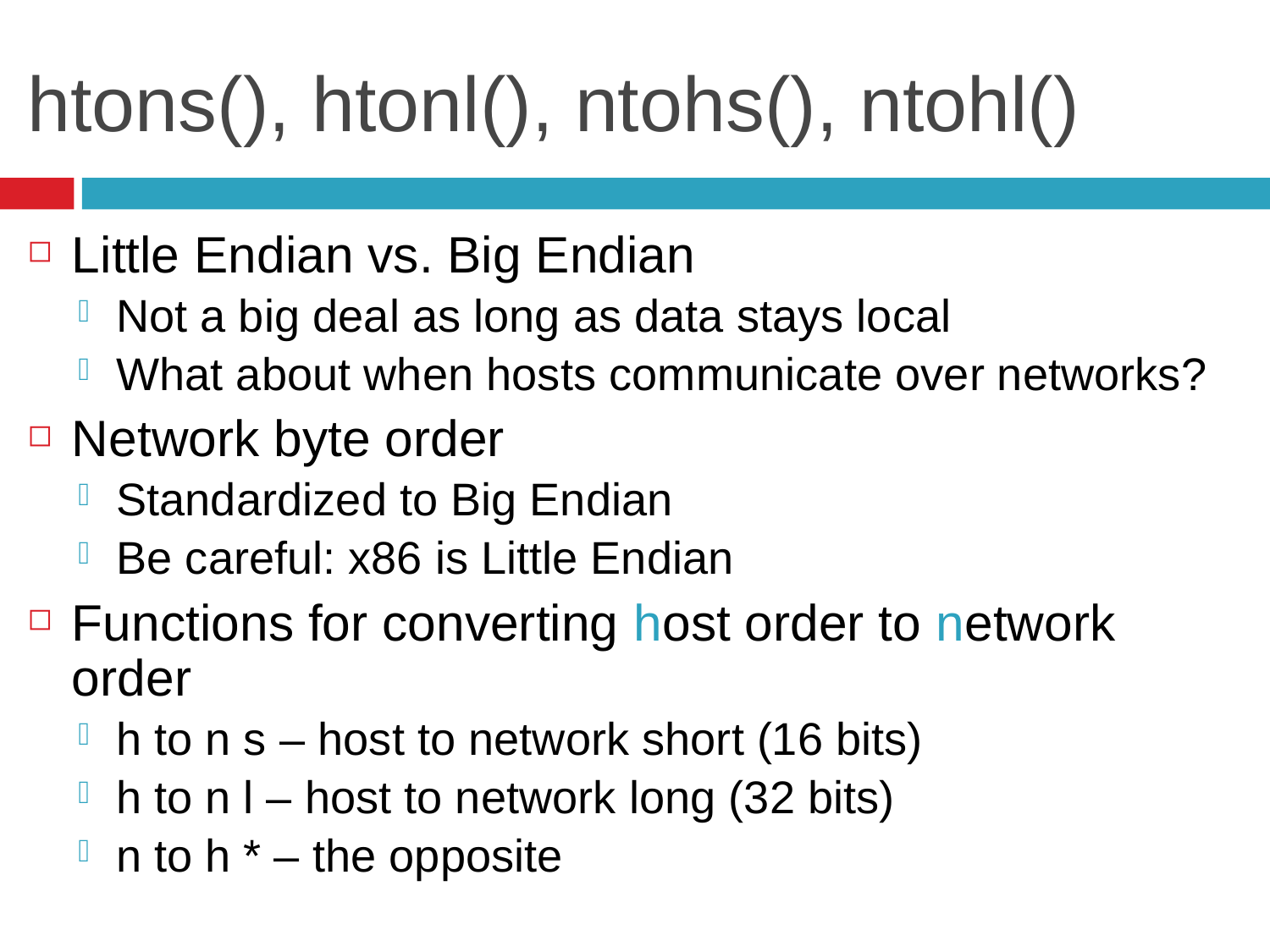

# htons(), htonl(), ntohs(), ntohl()
7
Little Endian vs. Big Endian
Not a big deal as long as data stays local
What about when hosts communicate over networks?
Network byte order
Standardized to Big Endian
Be careful: x86 is Little Endian
Functions for converting host order to network order
h to n s – host to network short (16 bits)
h to n l – host to network long (32 bits)
n to h * – the opposite